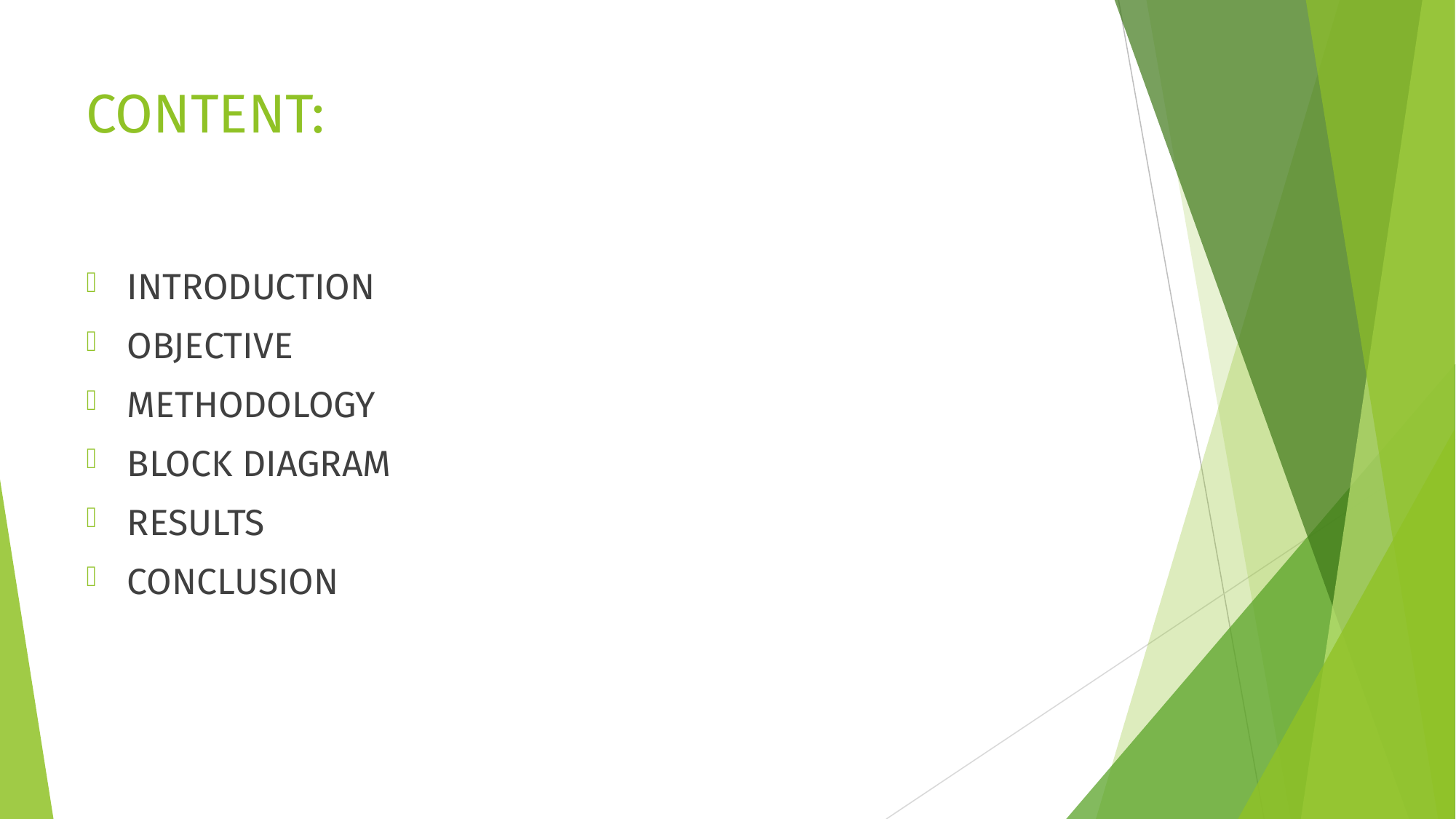

# CONTENT:
INTRODUCTION
OBJECTIVE
METHODOLOGY
BLOCK DIAGRAM
RESULTS
CONCLUSION